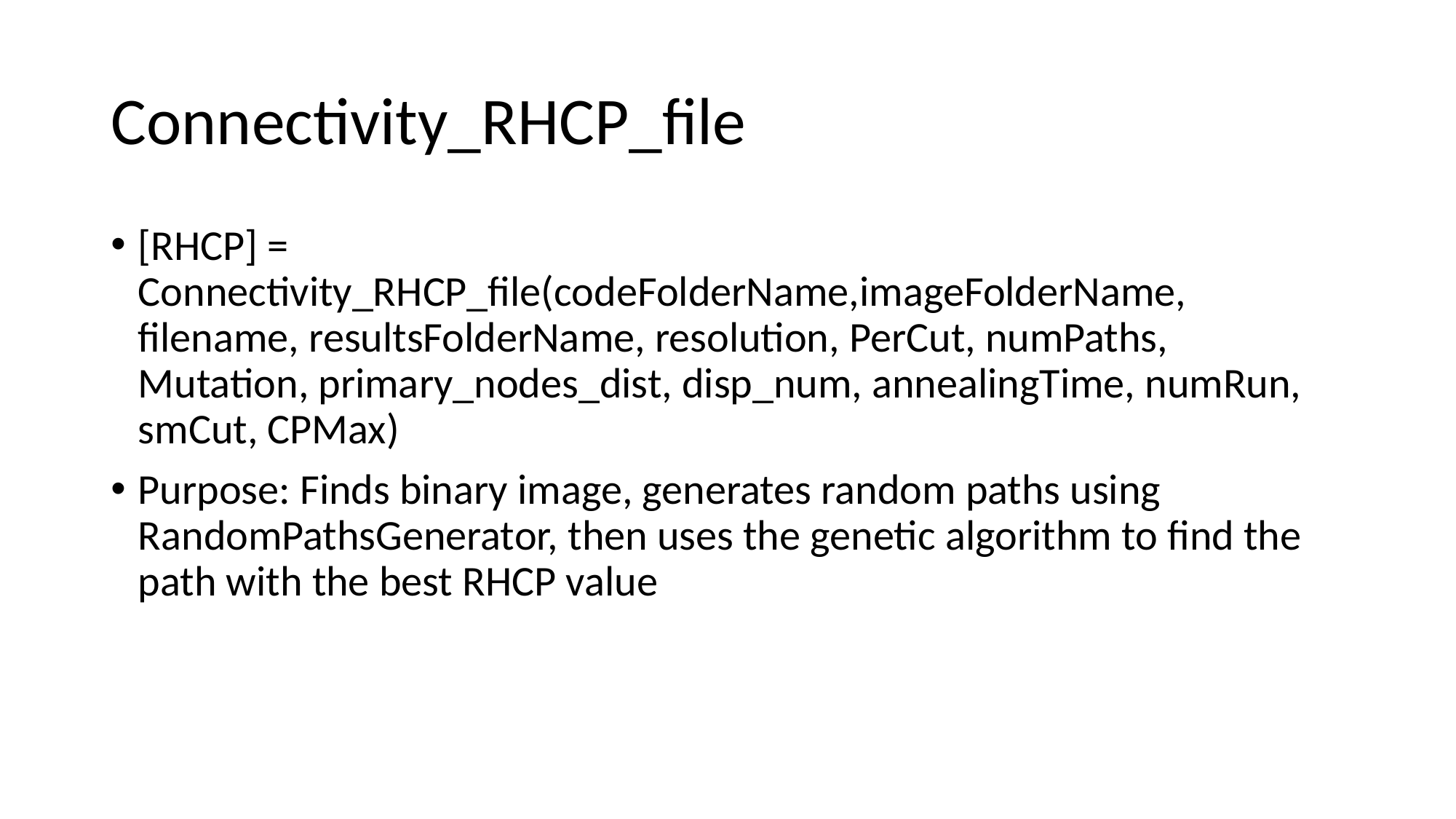

# Connectivity_RHCP_file
[RHCP] = Connectivity_RHCP_file(codeFolderName,imageFolderName, filename, resultsFolderName, resolution, PerCut, numPaths, Mutation, primary_nodes_dist, disp_num, annealingTime, numRun, smCut, CPMax)
Purpose: Finds binary image, generates random paths using RandomPathsGenerator, then uses the genetic algorithm to find the path with the best RHCP value